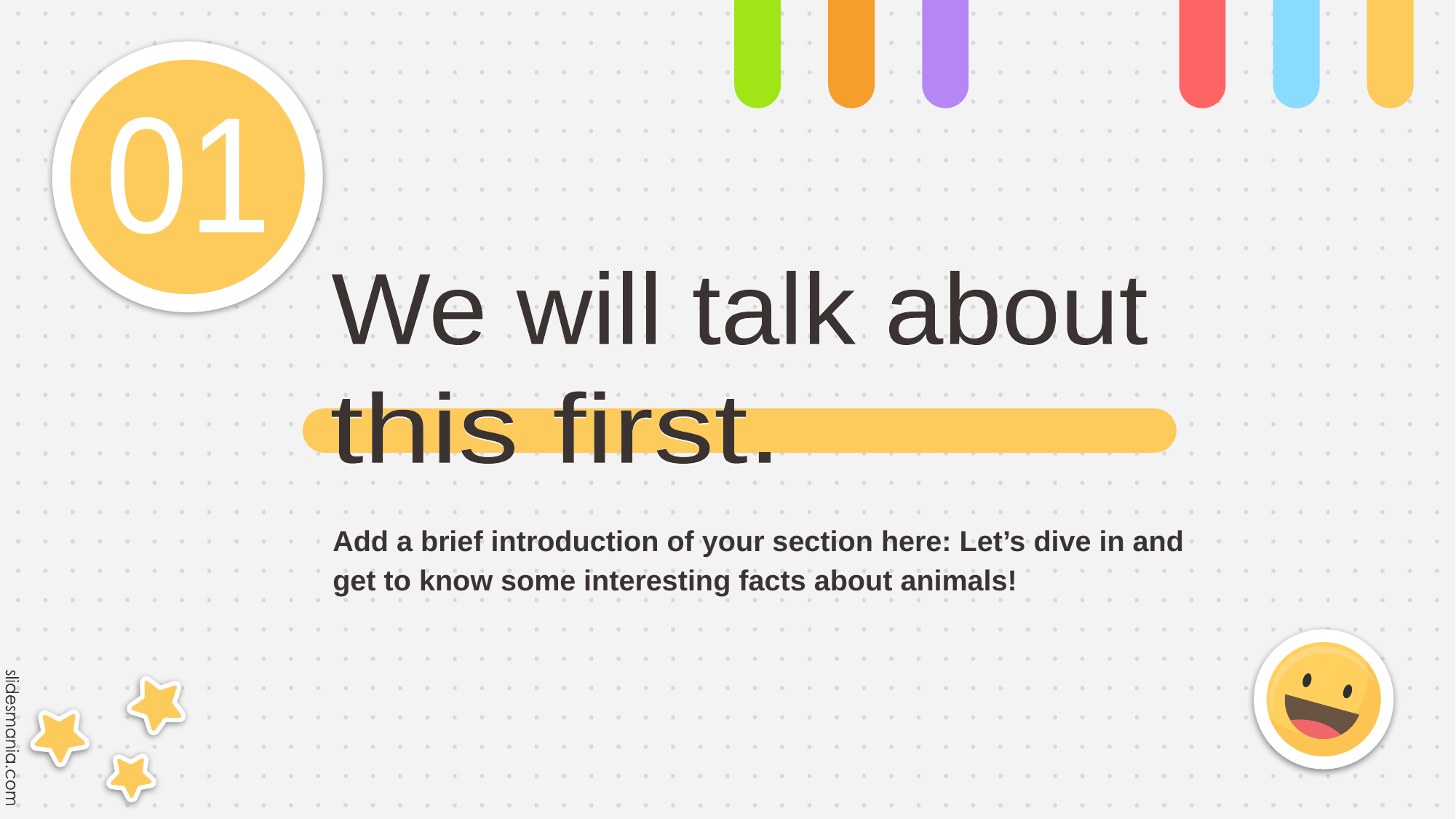

01
We will talk about
We will talk about
this first.
this first.

Add a brief introduction of your section here: Let’s dive in and get to know some interesting facts about animals!